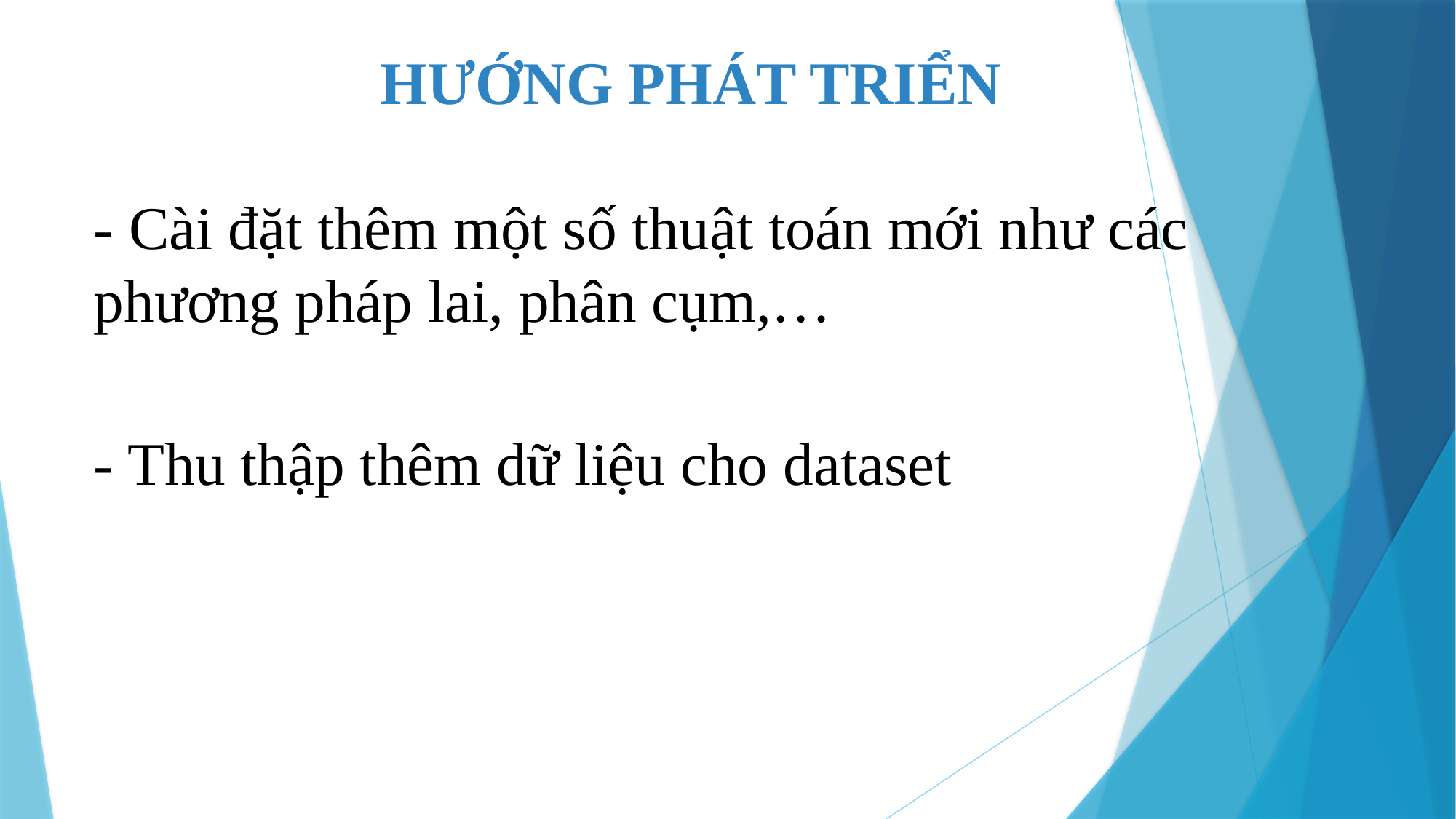

HƯỚNG PHÁT TRIỂN
- Cài đặt thêm một số thuật toán mới như các phương pháp lai, phân cụm,…
- Thu thập thêm dữ liệu cho dataset